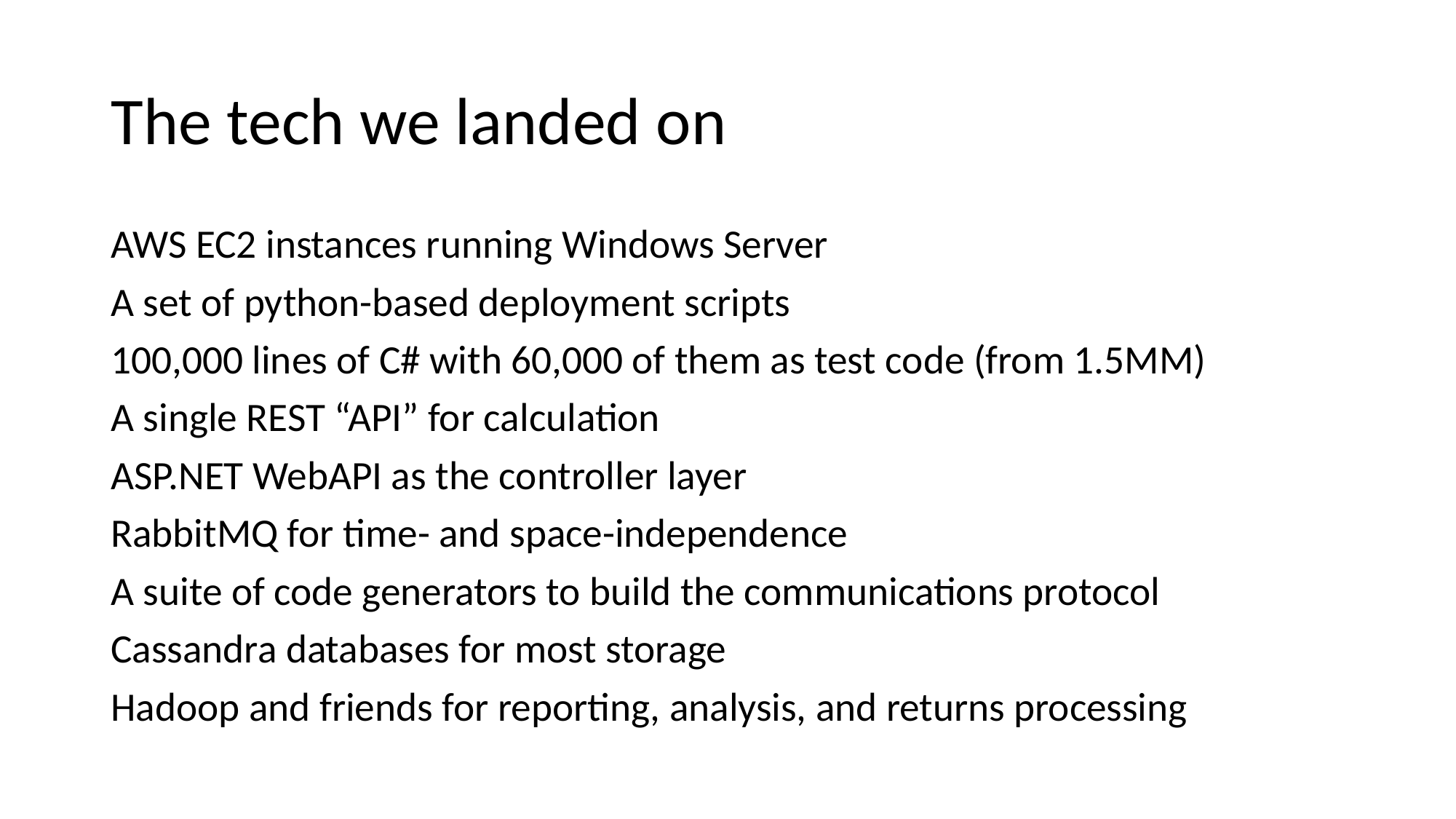

# The tech we landed on
AWS EC2 instances running Windows Server
A set of python-based deployment scripts
100,000 lines of C# with 60,000 of them as test code (from 1.5MM)
A single REST “API” for calculation
ASP.NET WebAPI as the controller layer
RabbitMQ for time- and space-independence
A suite of code generators to build the communications protocol
Cassandra databases for most storage
Hadoop and friends for reporting, analysis, and returns processing